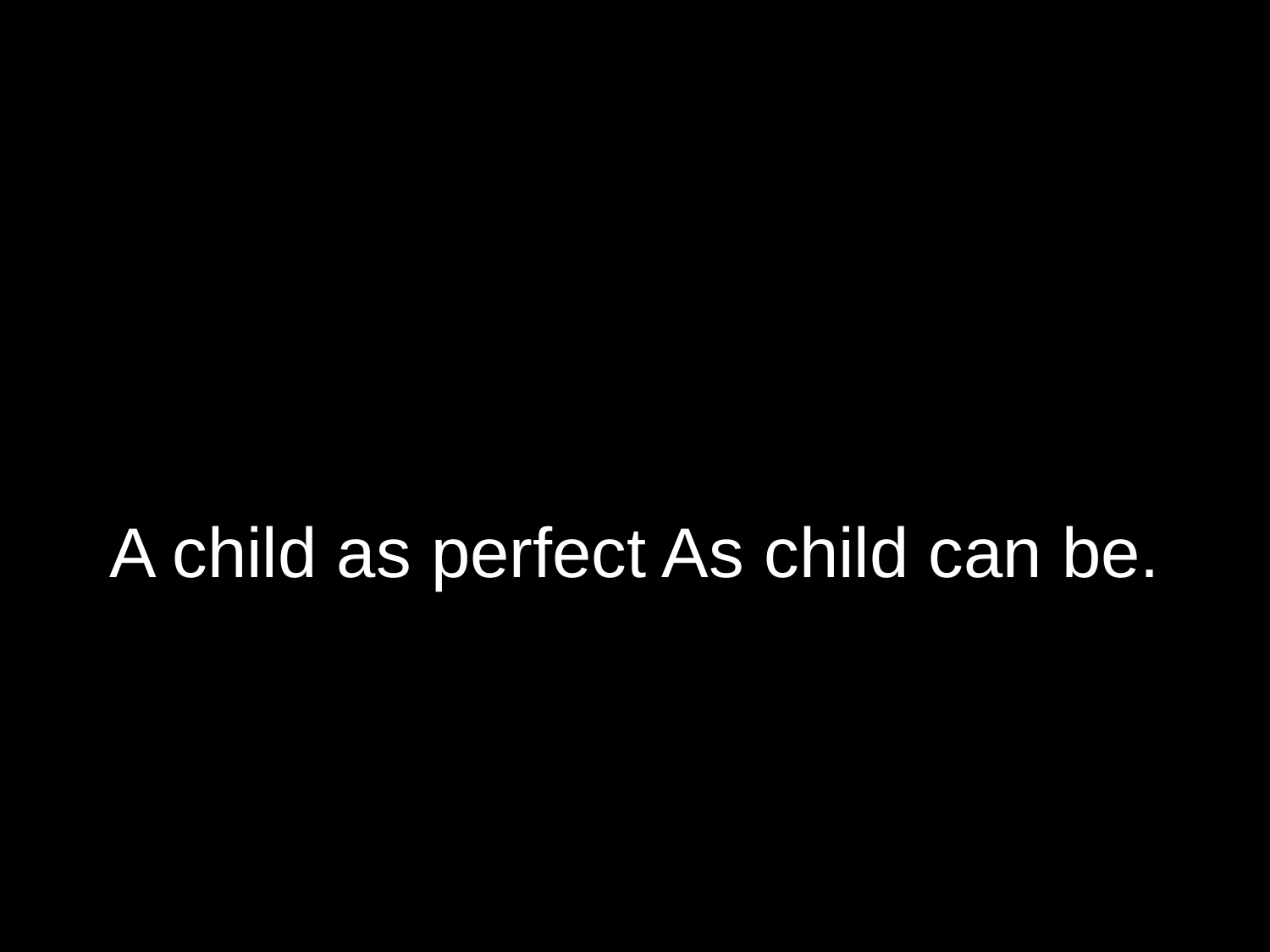

# A child as perfect As child can be.